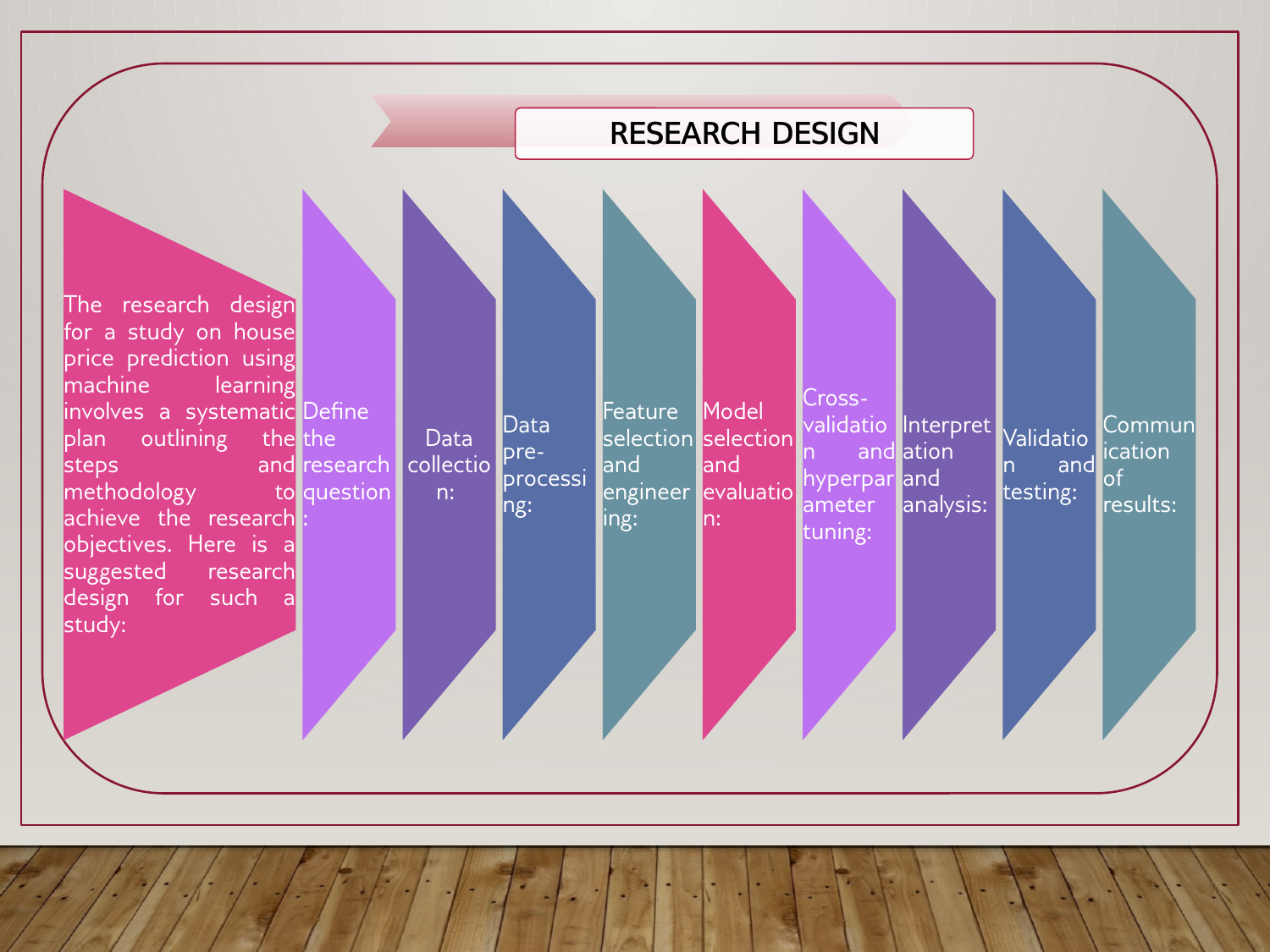

RESEARCH DESIGN
The research design for a study on house price prediction using machine learning involves a systematic plan outlining the steps and methodology to achieve the research objectives. Here is a suggested research design for such a study:
Define the research question:
Data collection:
Data pre-processing:
Feature selection and engineering:
Model selection and evaluation:
Cross-validation and hyperparameter tuning:
Interpretation and analysis:
Validation and testing:
Communication of results: